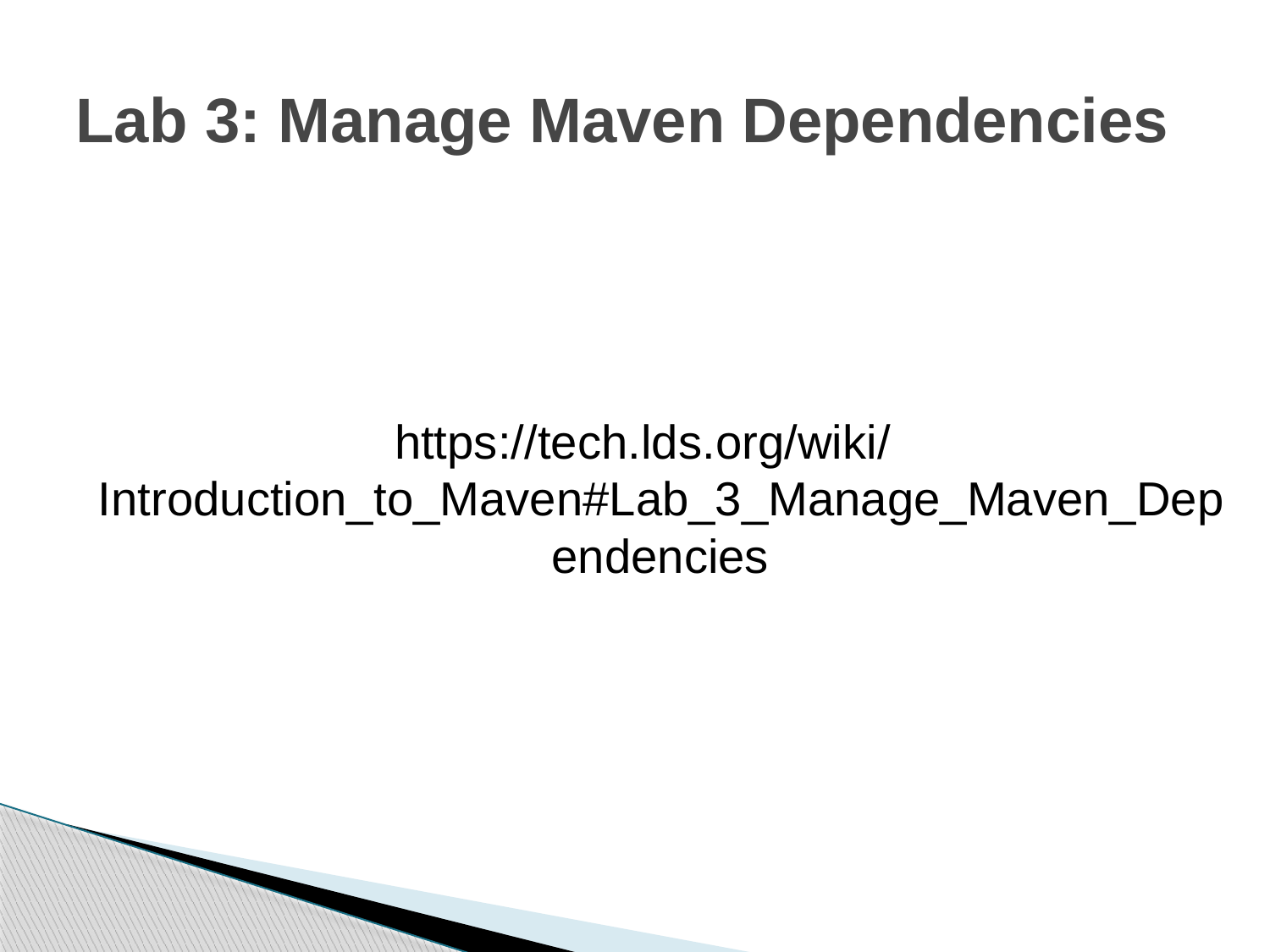

# Lab 3: Manage Maven Dependencies
https://tech.lds.org/wiki/Introduction_to_Maven#Lab_3_Manage_Maven_Dependencies